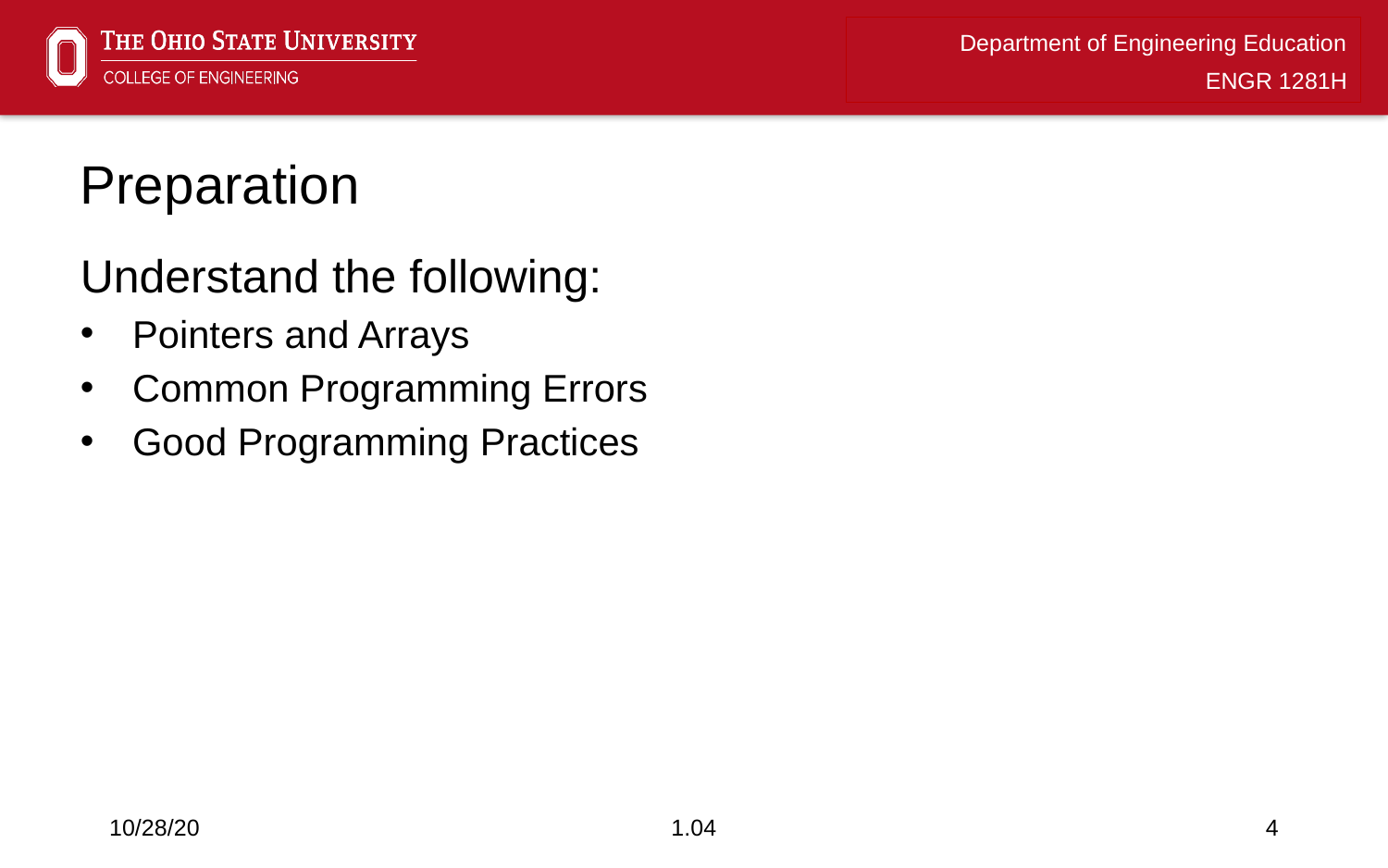

# Preparation
Understand the following:
Pointers and Arrays
Common Programming Errors
Good Programming Practices

10/28/20
1.04
4